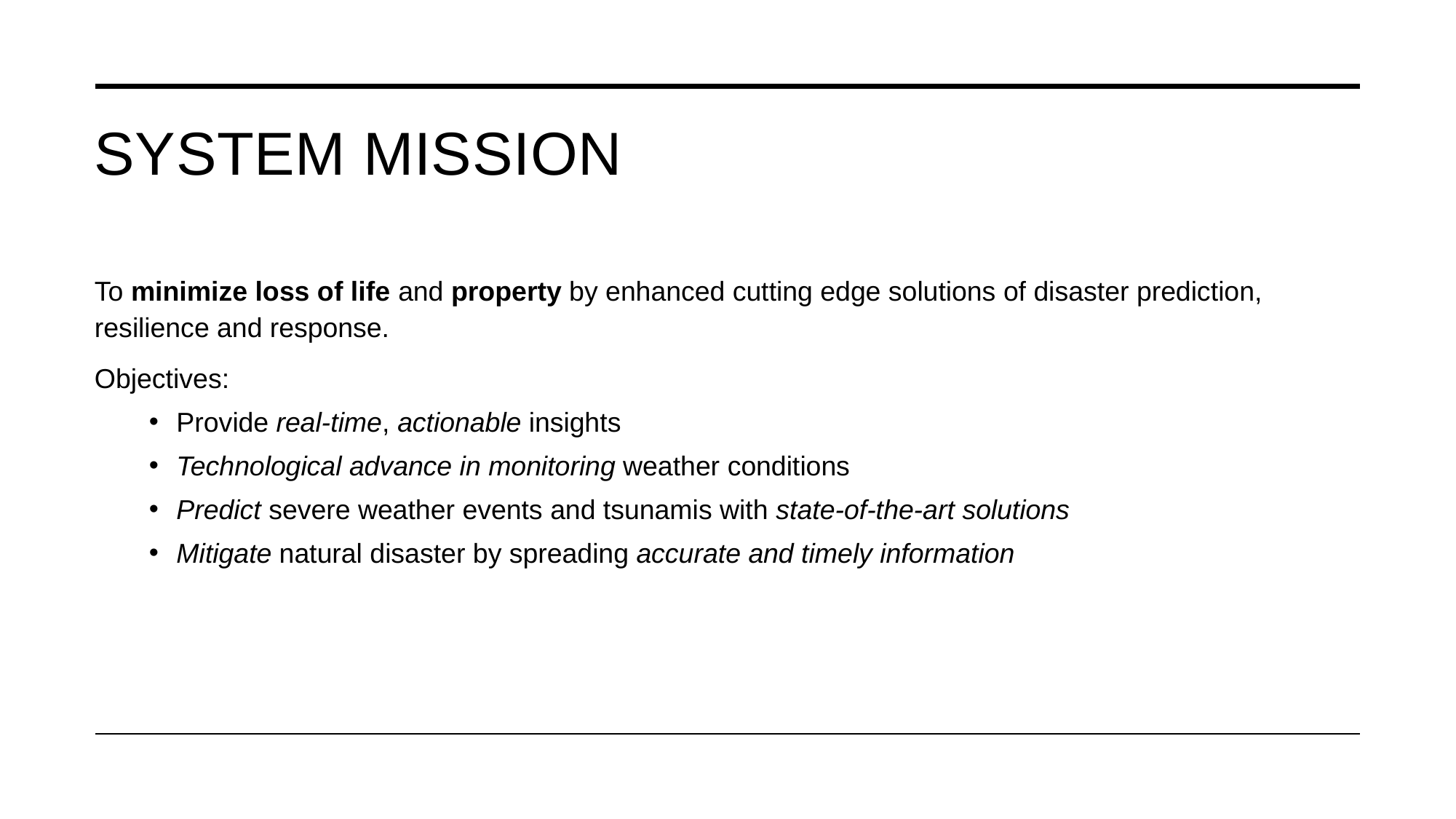

# System Mission
To minimize loss of life and property by enhanced cutting edge solutions of disaster prediction, resilience and response.
Objectives:
Provide real-time, actionable insights
Technological advance in monitoring weather conditions
Predict severe weather events and tsunamis with state-of-the-art solutions
Mitigate natural disaster by spreading accurate and timely information